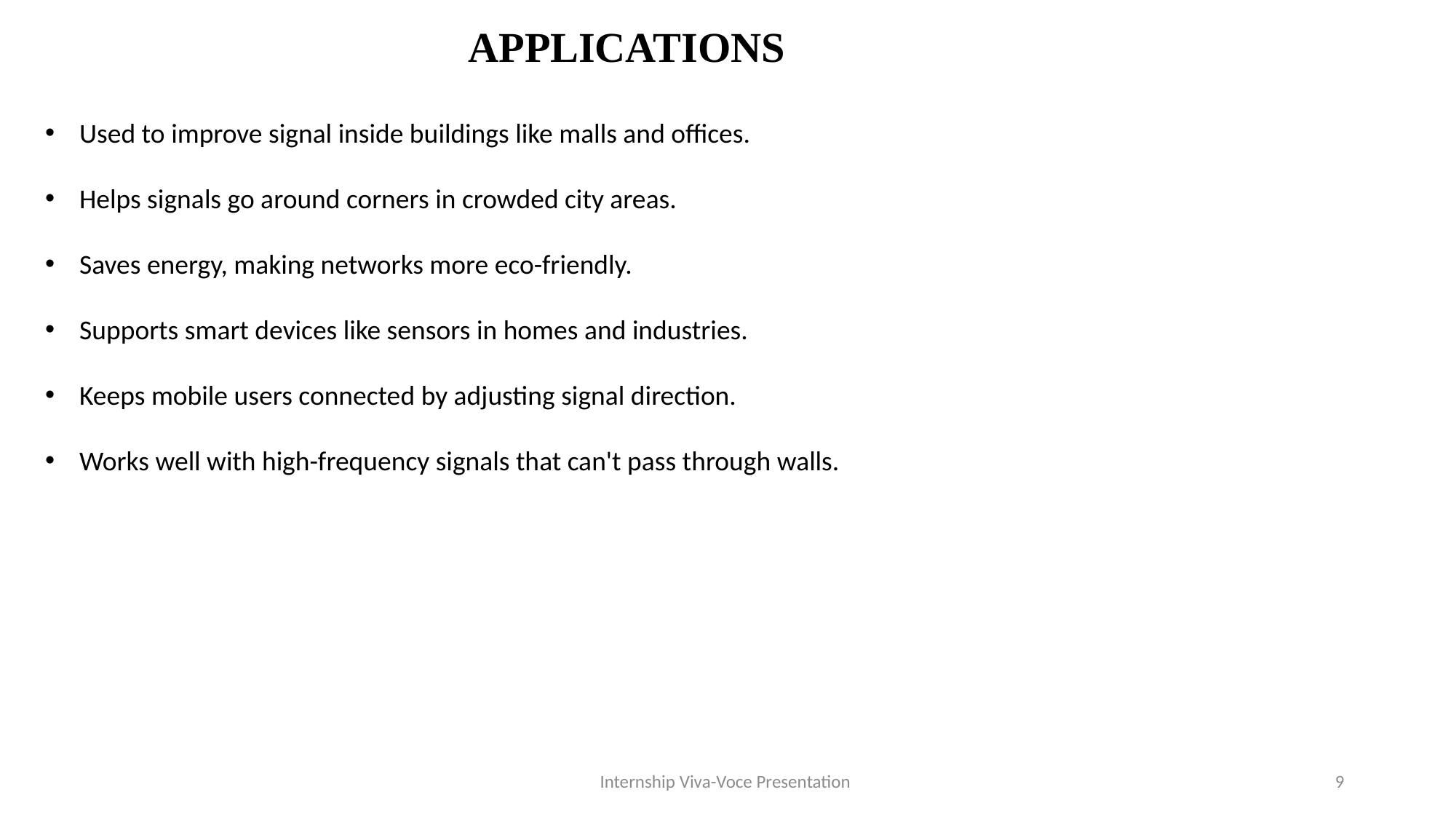

APPLICATIONS
Used to improve signal inside buildings like malls and offices.

Helps signals go around corners in crowded city areas.

Saves energy, making networks more eco-friendly.

Supports smart devices like sensors in homes and industries.

Keeps mobile users connected by adjusting signal direction.

Works well with high-frequency signals that can't pass through walls.

Internship Viva-Voce Presentation
9